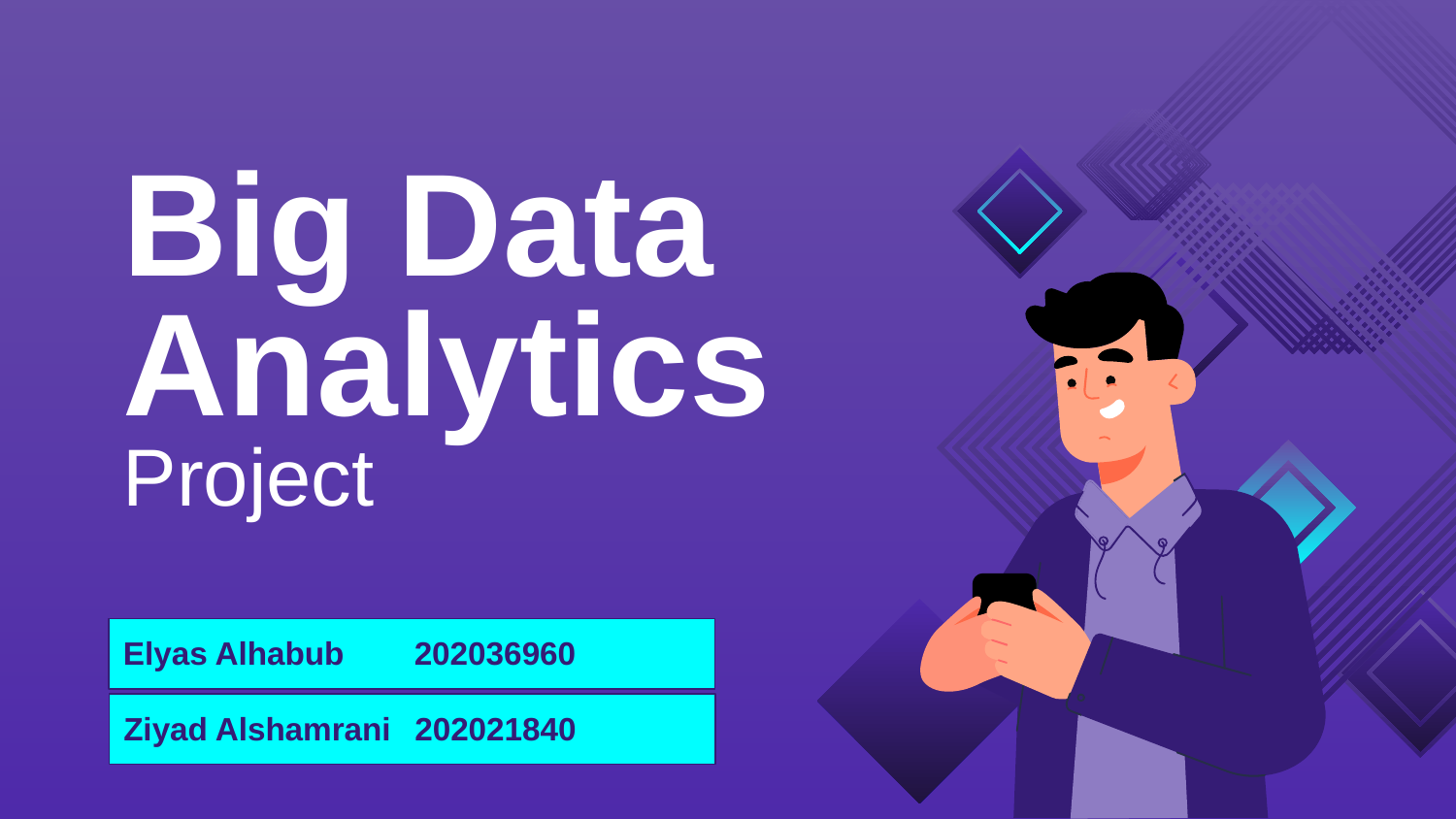

# Big Data Analytics Project

Elyas Alhabub	202036960
Ziyad Alshamrani	202021840